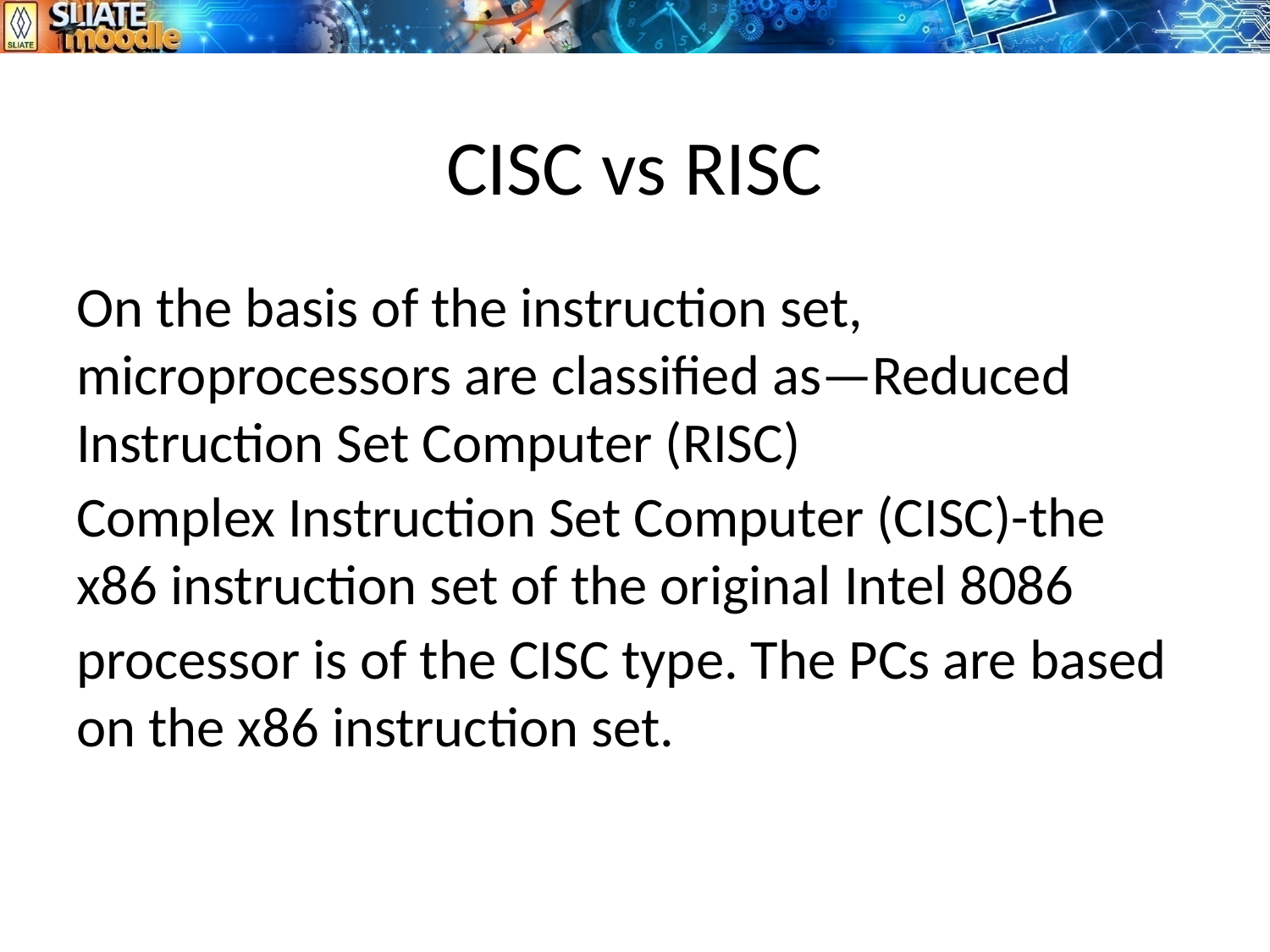

# CISC vs RISC
On the basis of the instruction set, microprocessors are classified as—Reduced Instruction Set Computer (RISC)
Complex Instruction Set Computer (CISC)-the x86 instruction set of the original Intel 8086
processor is of the CISC type. The PCs are based on the x86 instruction set.